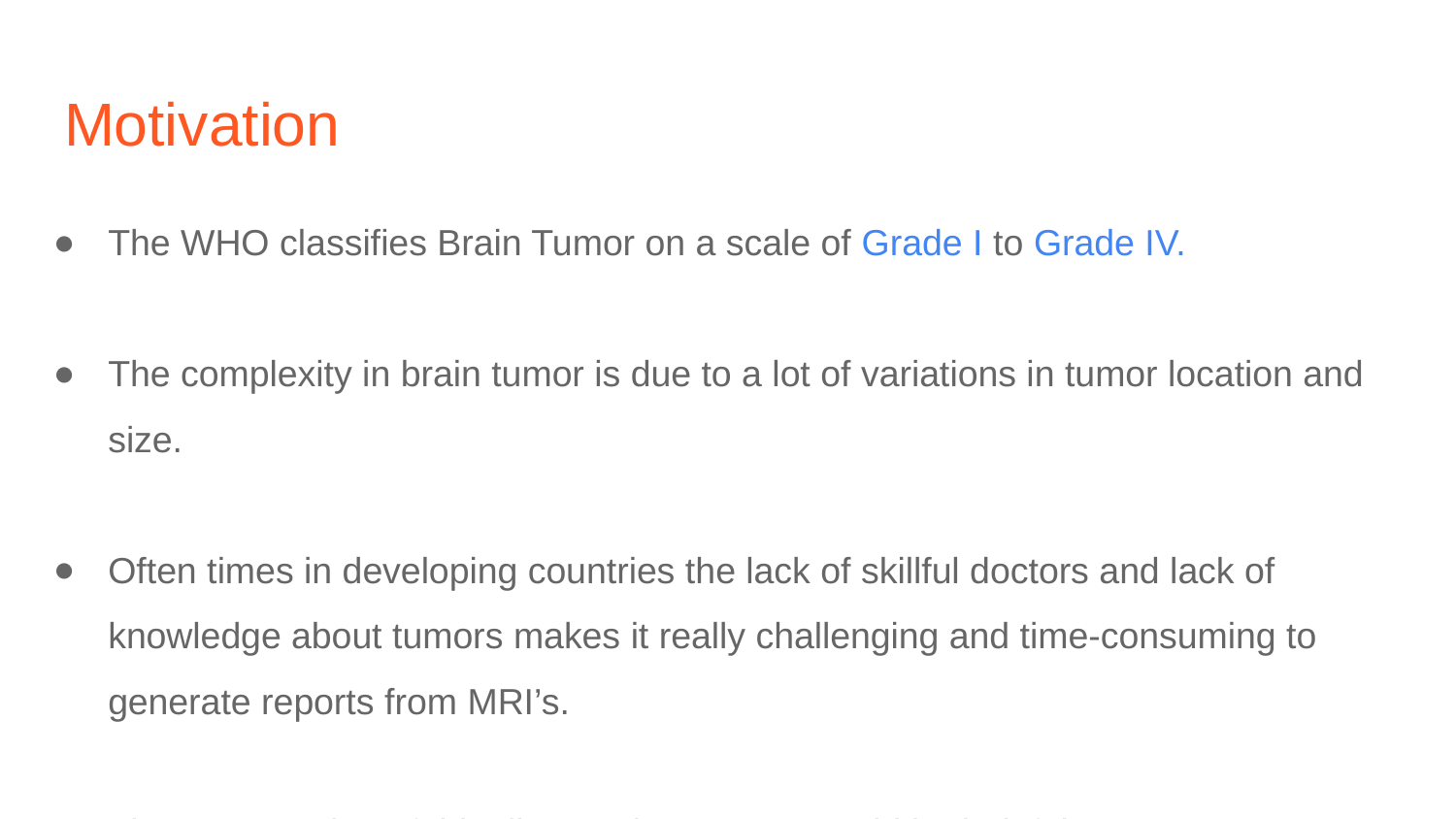

# Motivation
The WHO classifies Brain Tumor on a scale of Grade I to Grade IV.

The complexity in brain tumor is due to a lot of variations in tumor location and size.

Often times in developing countries the lack of skillful doctors and lack of knowledge about tumors makes it really challenging and time-consuming to generate reports from MRI’s.

Thus automation of this diagnostic process would be helpful.